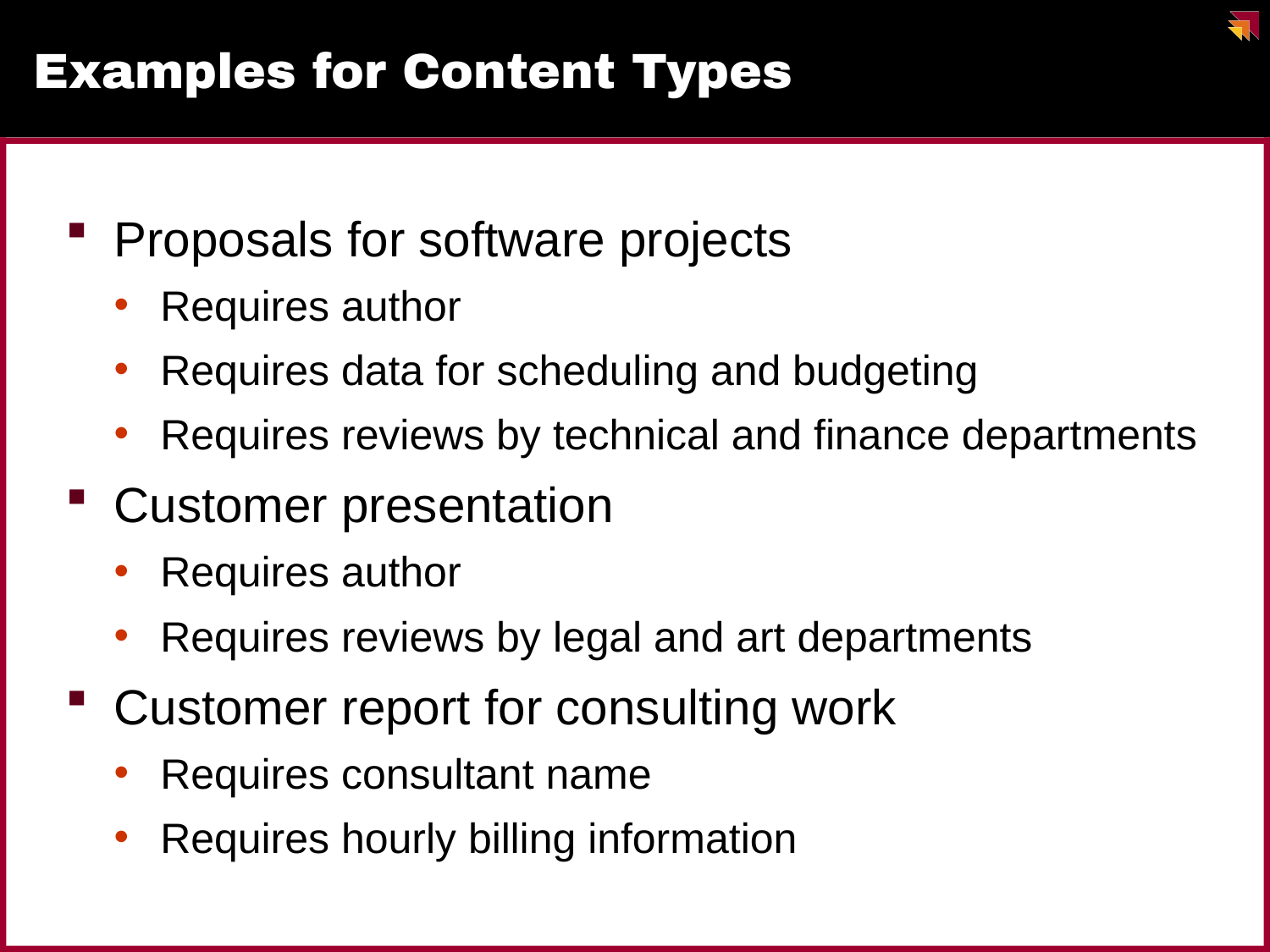

# Examples for Content Types
Proposals for software projects
Requires author
Requires data for scheduling and budgeting
Requires reviews by technical and finance departments
Customer presentation
Requires author
Requires reviews by legal and art departments
Customer report for consulting work
Requires consultant name
Requires hourly billing information